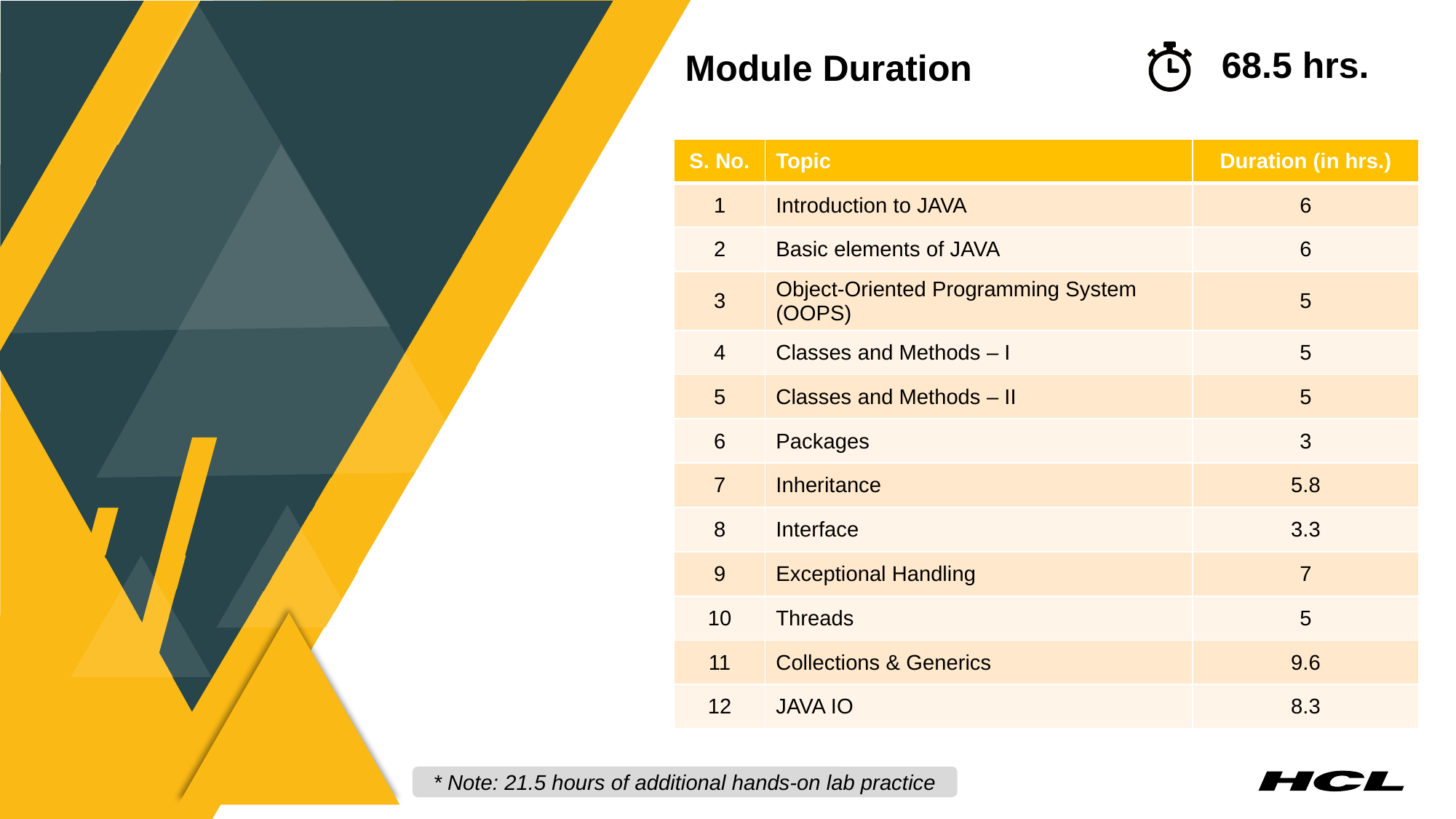

68.5 hrs.
# Module Duration
| S. No. | Topic | Duration (in hrs.) |
| --- | --- | --- |
| 1 | Introduction to JAVA | 6 |
| 2 | Basic elements of JAVA | 6 |
| 3 | Object-Oriented Programming System (OOPS) | 5 |
| 4 | Classes and Methods – I | 5 |
| 5 | Classes and Methods – II | 5 |
| 6 | Packages | 3 |
| 7 | Inheritance | 5.8 |
| 8 | Interface | 3.3 |
| 9 | Exceptional Handling | 7 |
| 10 | Threads | 5 |
| 11 | Collections & Generics | 9.6 |
| 12 | JAVA IO | 8.3 |
* Note: 21.5 hours of additional hands-on lab practice